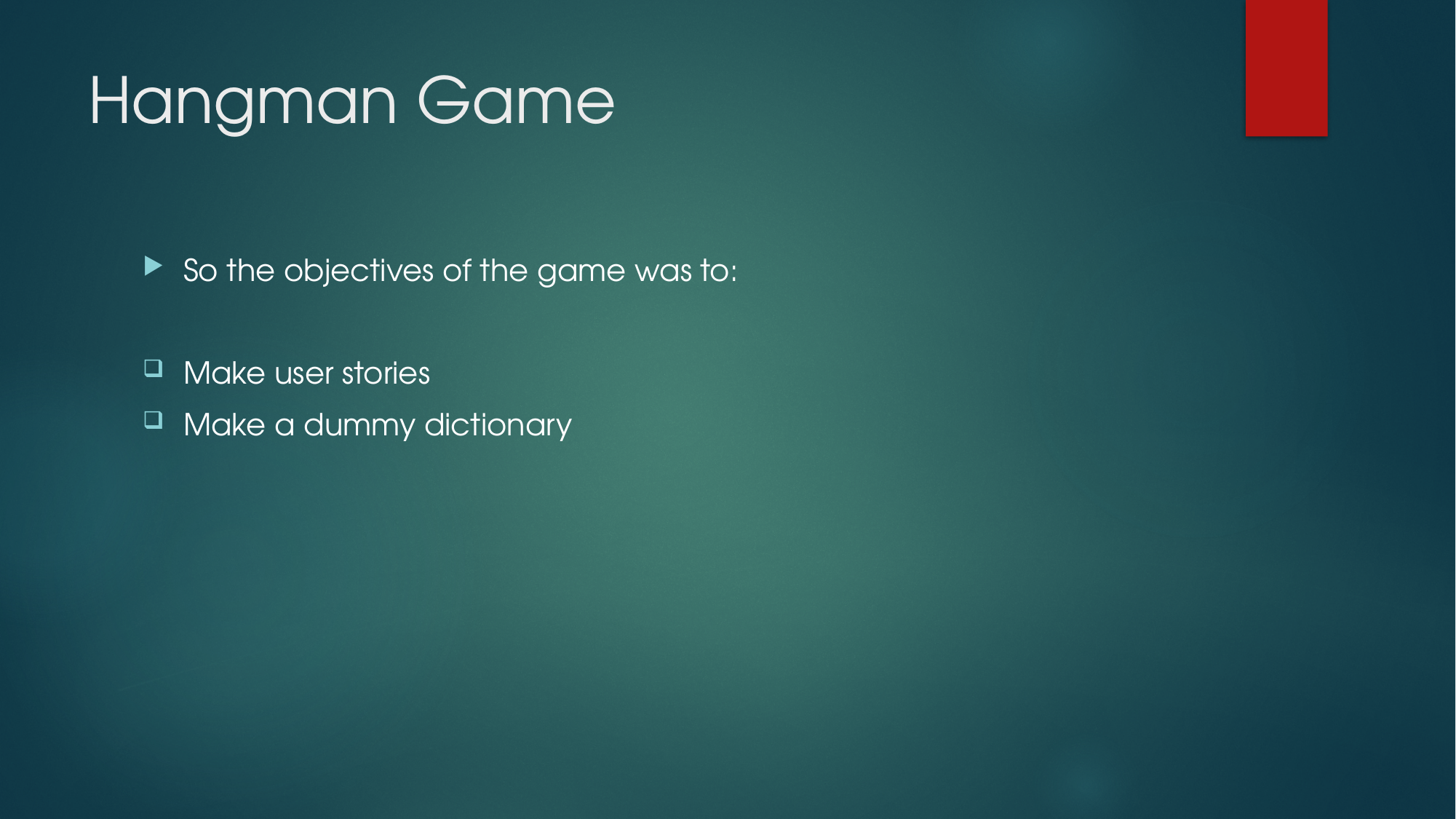

# Hangman Game
So the objectives of the game was to:

Make user stories
Make a dummy dictionary